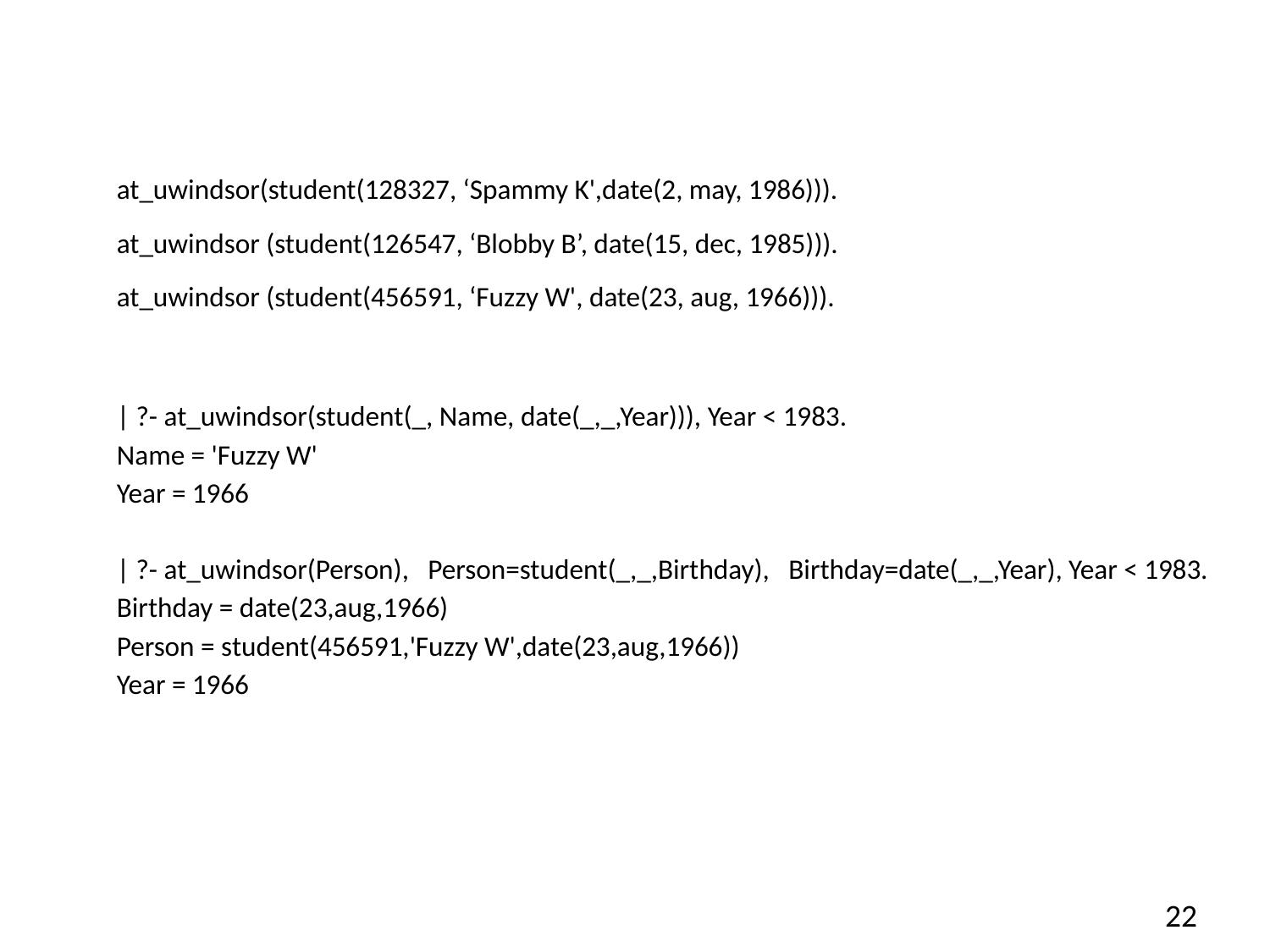

#

at_uwindsor(student(128327, ‘Spammy K',date(2, may, 1986))).

at_uwindsor (student(126547, ‘Blobby B’, date(15, dec, 1985))).

at_uwindsor (student(456591, ‘Fuzzy W', date(23, aug, 1966))).

| ?- at_uwindsor(student(_, Name, date(_,_,Year))), Year < 1983.
Name = 'Fuzzy W'
Year = 1966

| ?- at_uwindsor(Person),   Person=student(_,_,Birthday),   Birthday=date(_,_,Year), Year < 1983.
Birthday = date(23,aug,1966)
Person = student(456591,'Fuzzy W',date(23,aug,1966))
Year = 1966

22